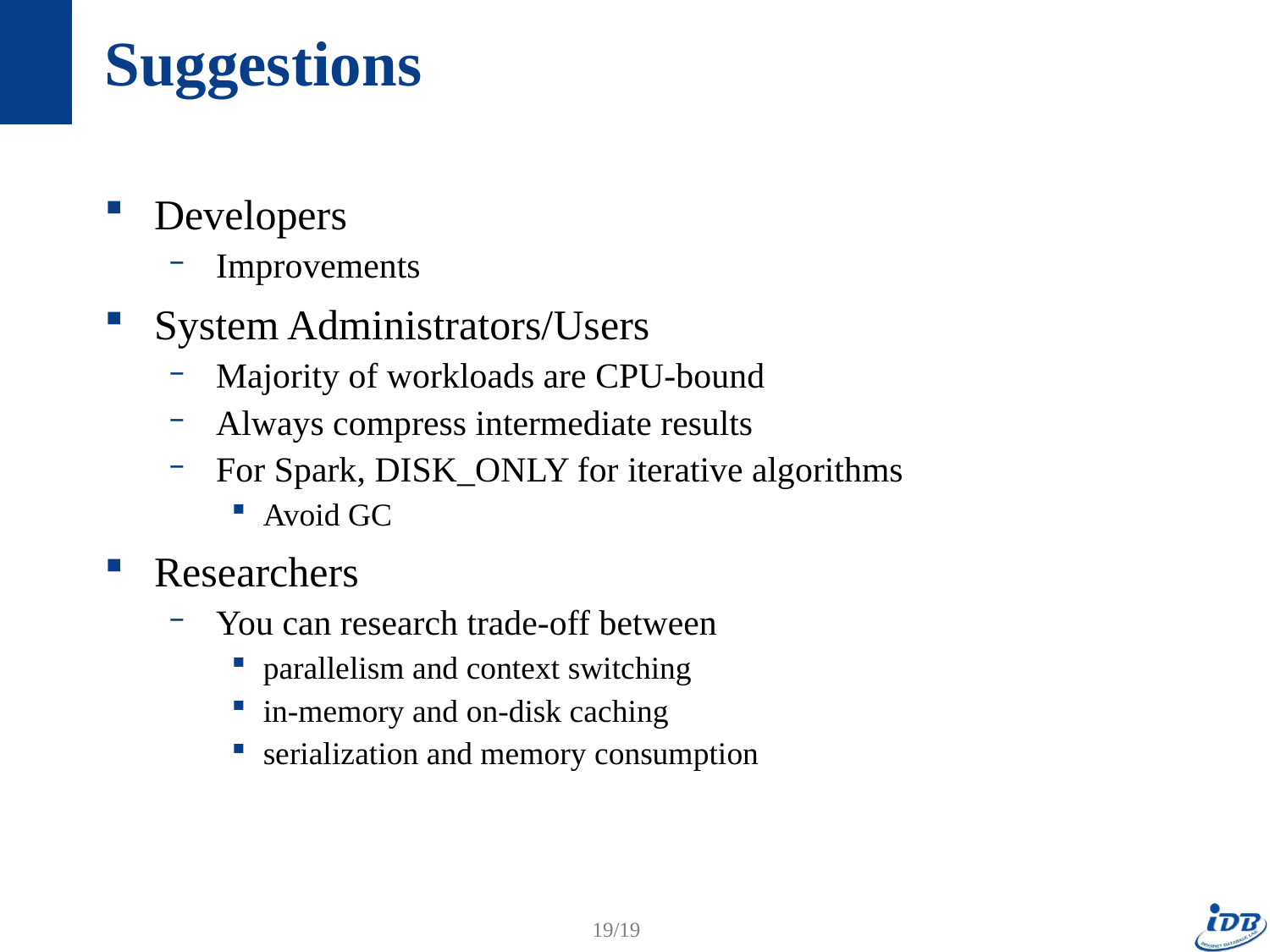

# Suggestions
Developers
Improvements
System Administrators/Users
Majority of workloads are CPU-bound
Always compress intermediate results
For Spark, DISK_ONLY for iterative algorithms
Avoid GC
Researchers
You can research trade-off between
parallelism and context switching
in-memory and on-disk caching
serialization and memory consumption